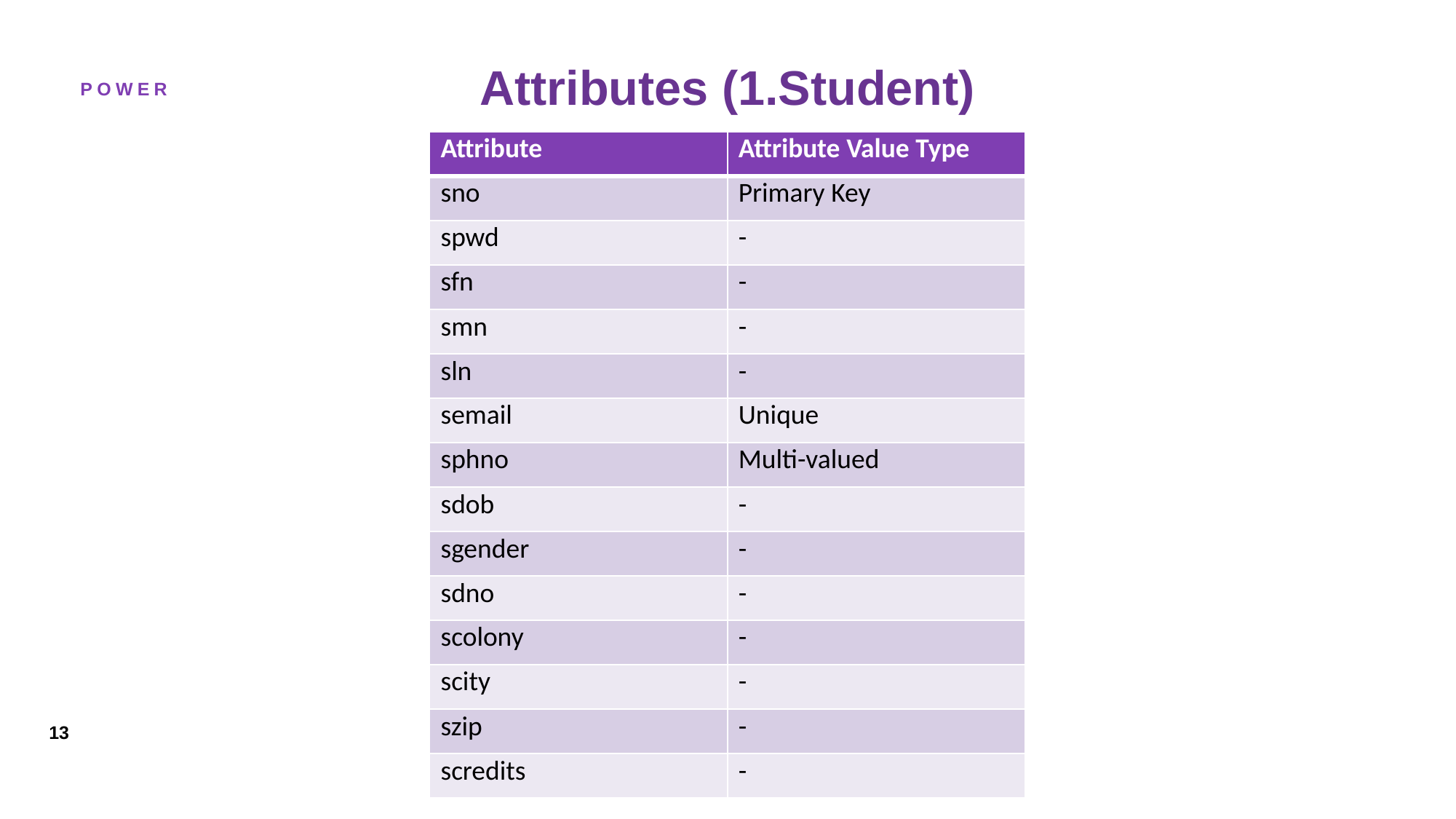

# Attributes (1.Student)
| Attribute | Attribute Value Type |
| --- | --- |
| sno | Primary Key |
| spwd | - |
| sfn | - |
| smn | - |
| sln | - |
| semail | Unique |
| sphno | Multi-valued |
| sdob | - |
| sgender | - |
| sdno | - |
| scolony | - |
| scity | - |
| szip | - |
| scredits | - |